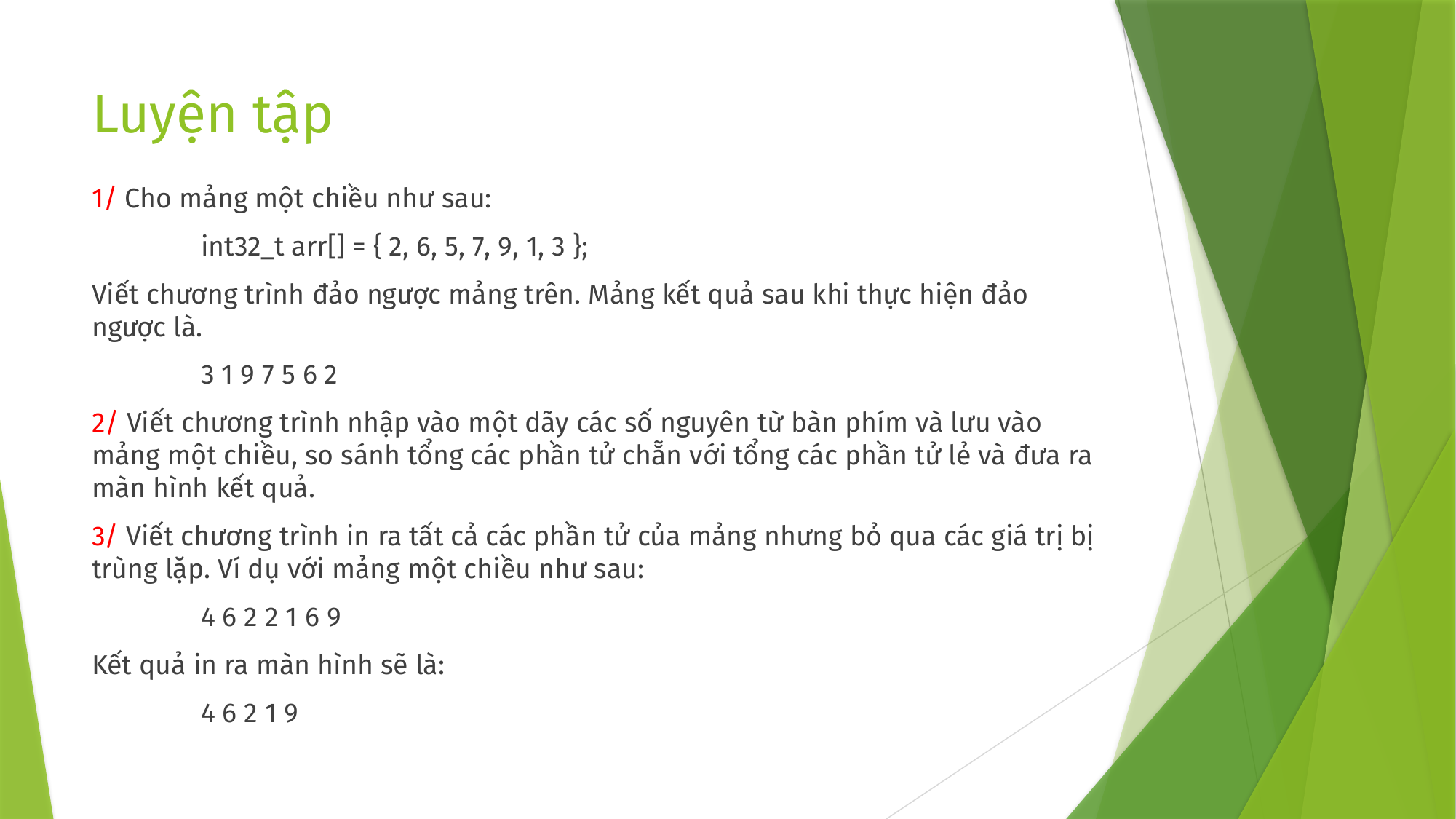

# Luyện tập
1/ Cho mảng một chiều như sau:
	int32_t arr[] = { 2, 6, 5, 7, 9, 1, 3 };
Viết chương trình đảo ngược mảng trên. Mảng kết quả sau khi thực hiện đảo ngược là.
	3 1 9 7 5 6 2
2/ Viết chương trình nhập vào một dãy các số nguyên từ bàn phím và lưu vào mảng một chiều, so sánh tổng các phần tử chẵn với tổng các phần tử lẻ và đưa ra màn hình kết quả.
3/ Viết chương trình in ra tất cả các phần tử của mảng nhưng bỏ qua các giá trị bị trùng lặp. Ví dụ với mảng một chiều như sau:
	4 6 2 2 1 6 9
Kết quả in ra màn hình sẽ là:
	4 6 2 1 9